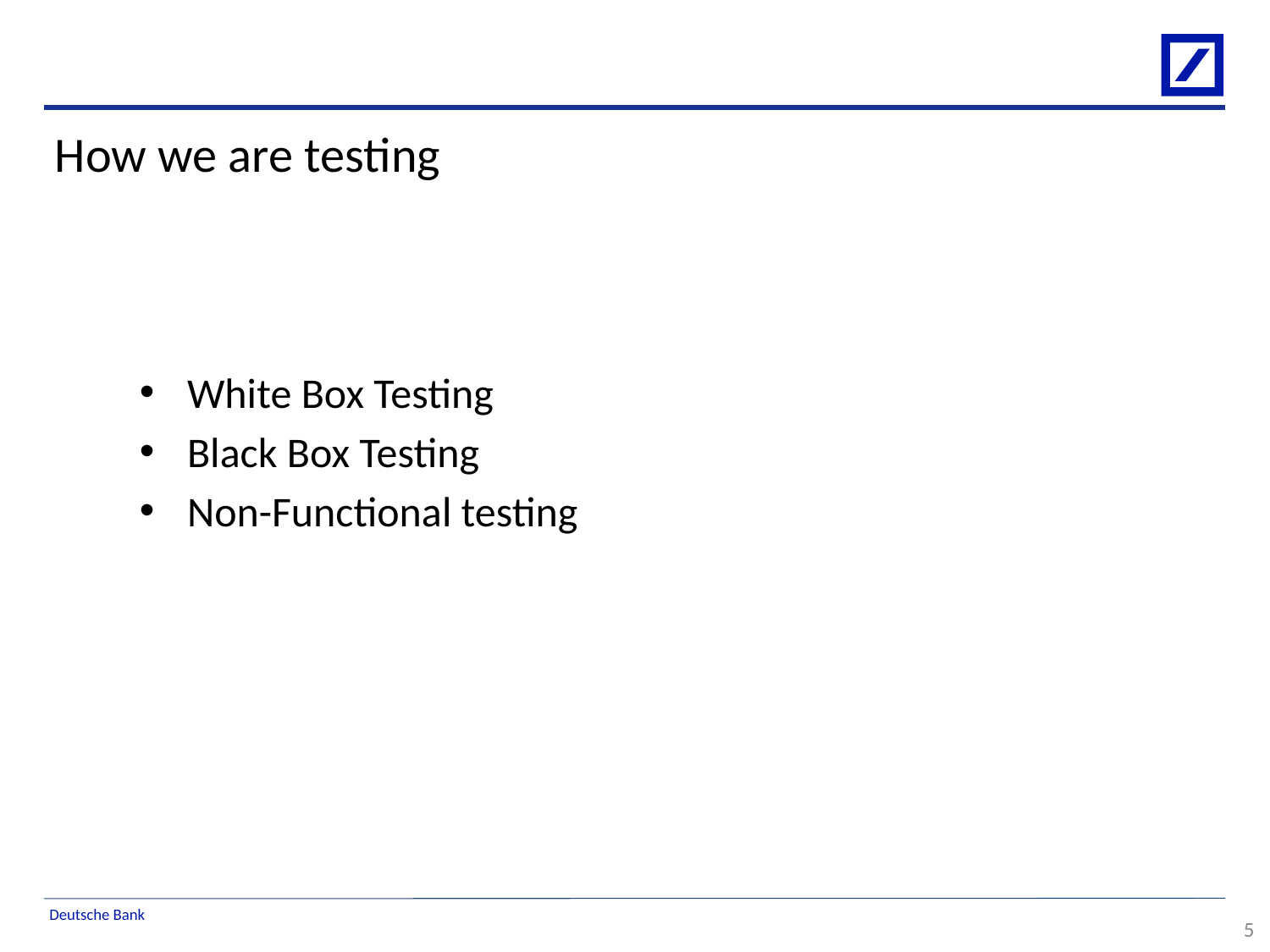

How we are testing

White Box Testing
Black Box Testing
Non-Functional testing
5